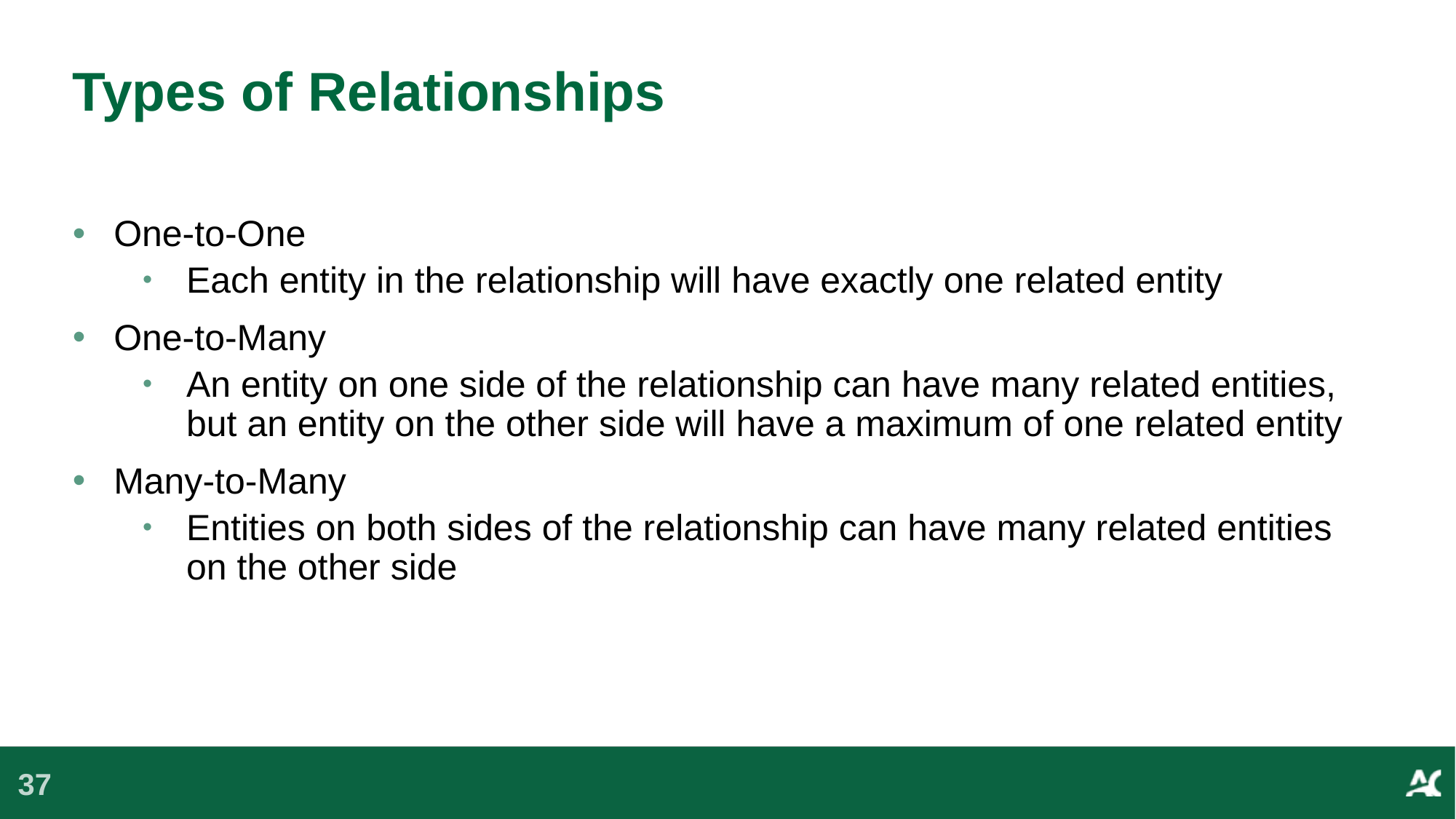

# Types of Relationships
One-to-One
Each entity in the relationship will have exactly one related entity
One-to-Many
An entity on one side of the relationship can have many related entities, but an entity on the other side will have a maximum of one related entity
Many-to-Many
Entities on both sides of the relationship can have many related entities on the other side
37